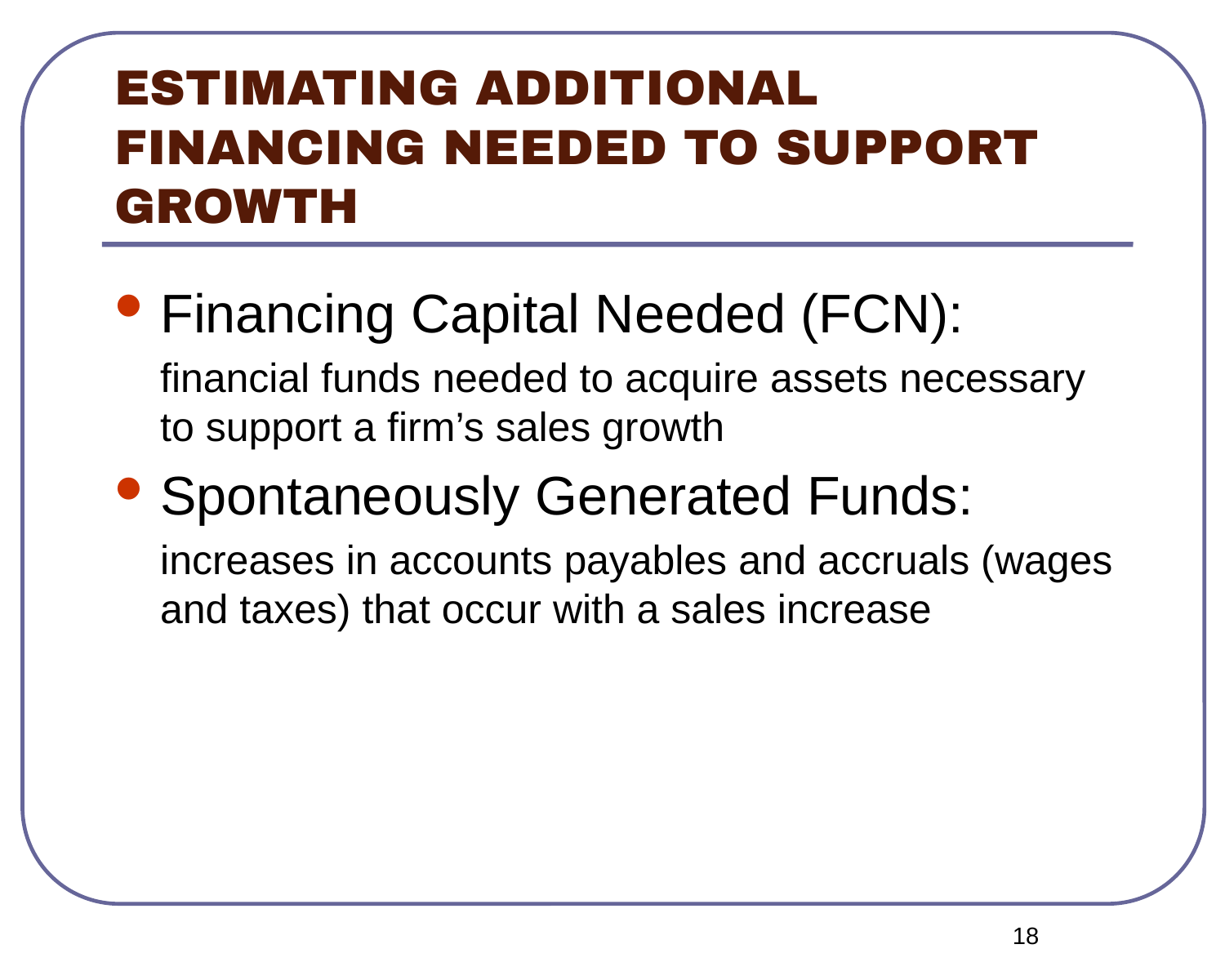

# ESTIMATING ADDITIONAL FINANCING NEEDED TO SUPPORT GROWTH
Financing Capital Needed (FCN):
	financial funds needed to acquire assets necessary to support a firm’s sales growth
Spontaneously Generated Funds:
	increases in accounts payables and accruals (wages and taxes) that occur with a sales increase
18